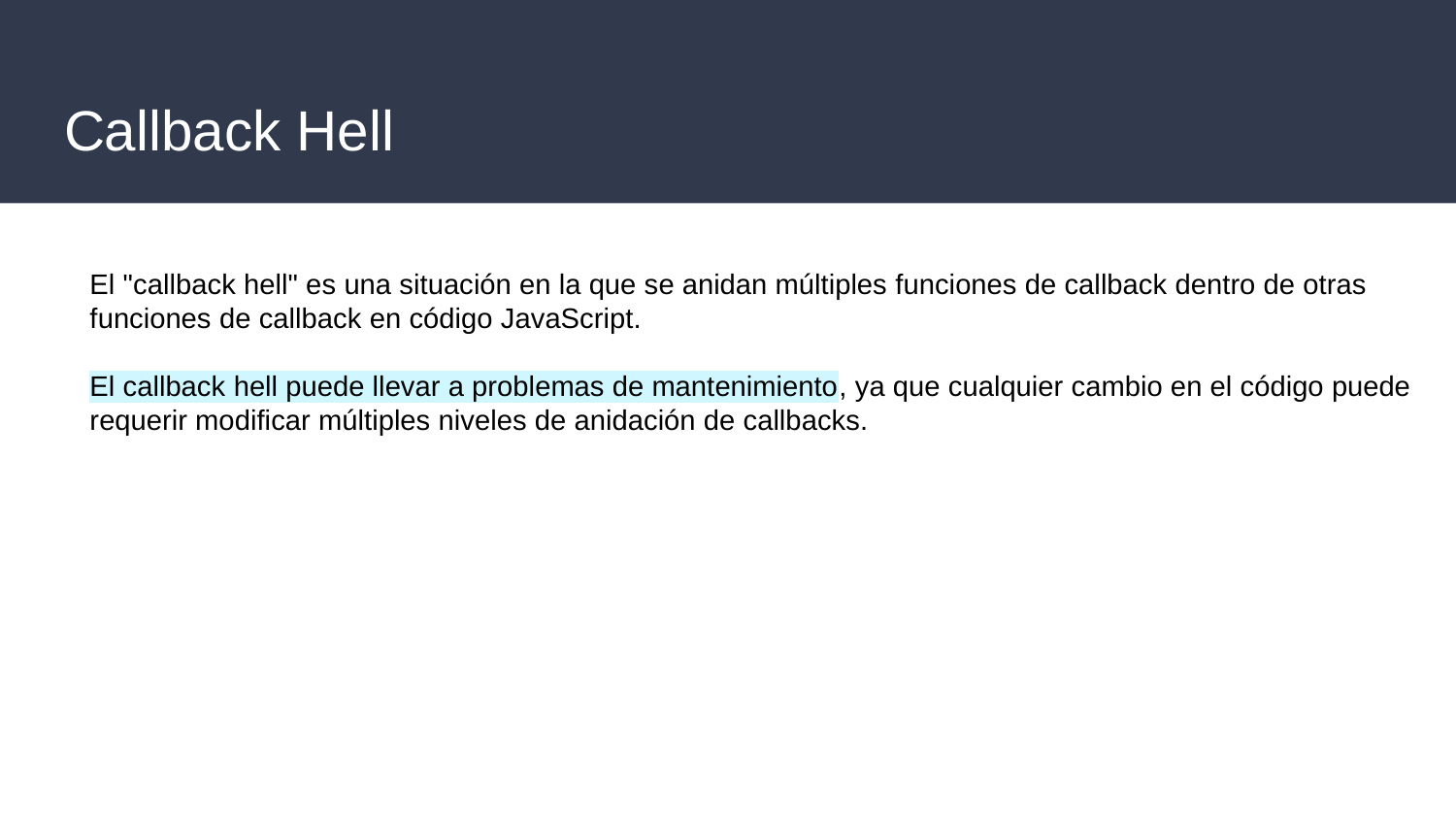

# Callback Hell
El "callback hell" es una situación en la que se anidan múltiples funciones de callback dentro de otras funciones de callback en código JavaScript.
El callback hell puede llevar a problemas de mantenimiento, ya que cualquier cambio en el código puede requerir modificar múltiples niveles de anidación de callbacks.